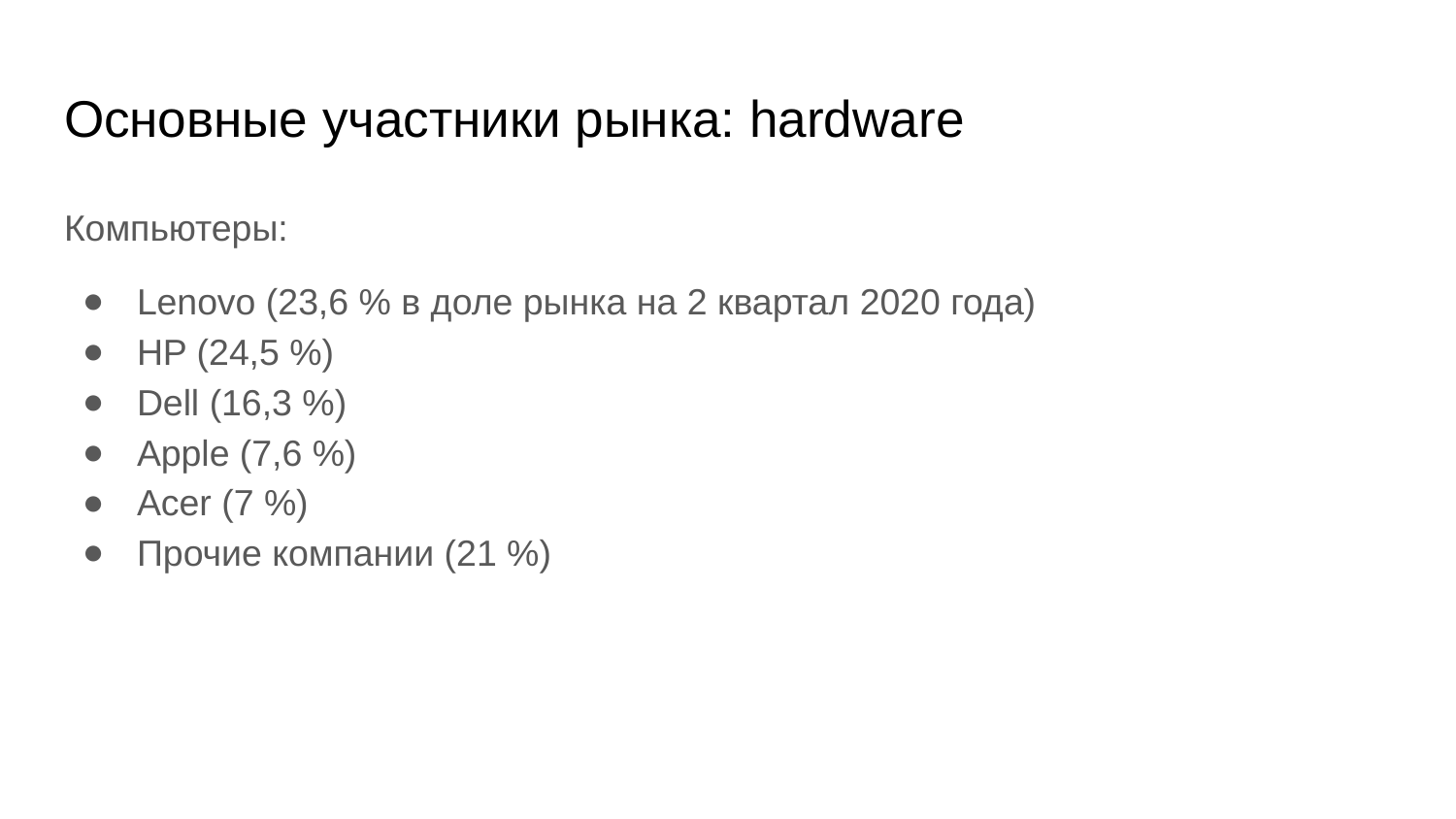

# Основные участники рынка: hardware
Компьютеры:
Lenovo (23,6 % в доле рынка на 2 квартал 2020 года)
HP (24,5 %)
Dell (16,3 %)
Apple (7,6 %)
Acer (7 %)
Прочие компании (21 %)